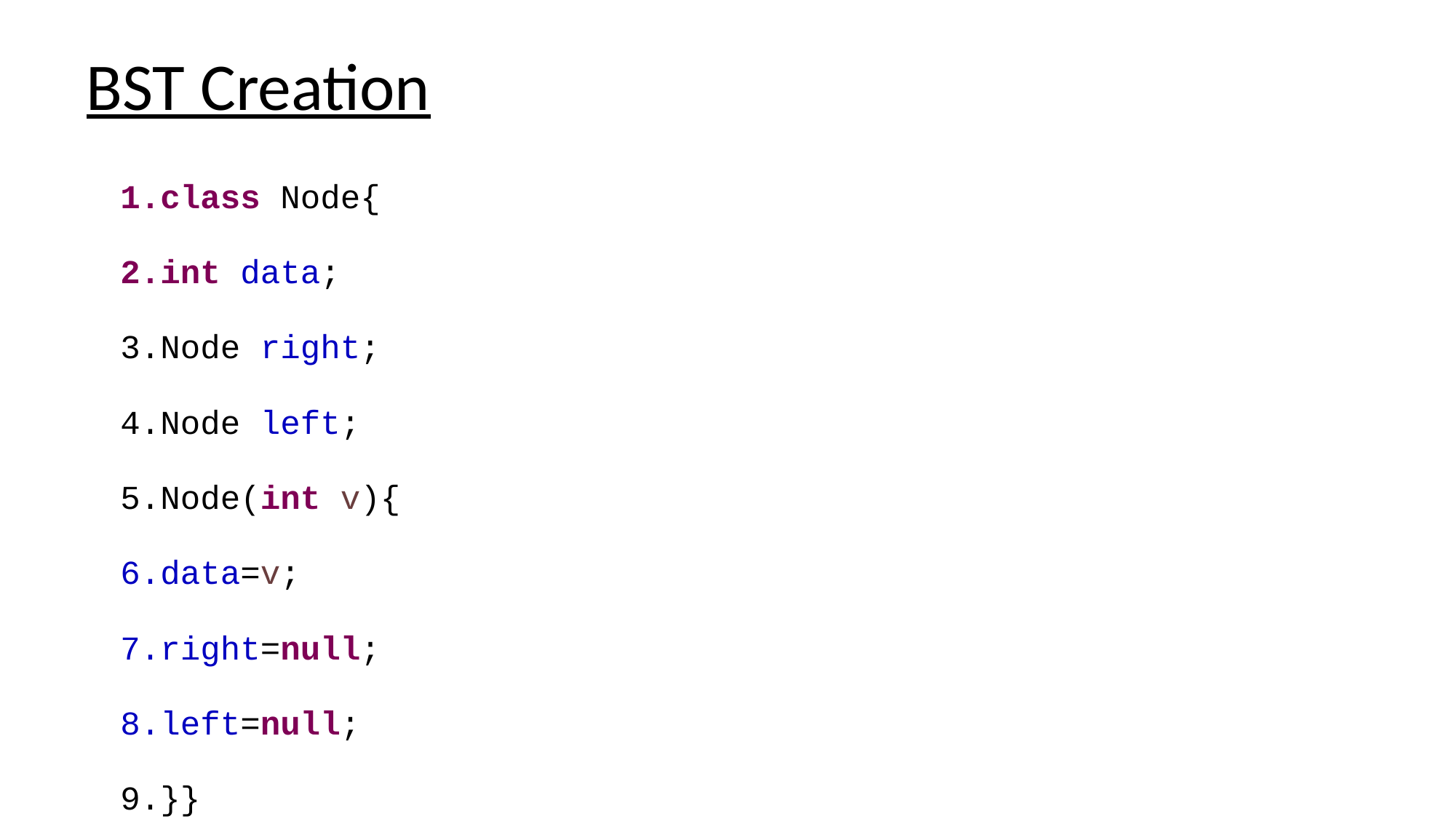

# BST Creation
class Node{
int data;
Node right;
Node left;
Node(int v){
data=v;
right=null;
left=null;
}}